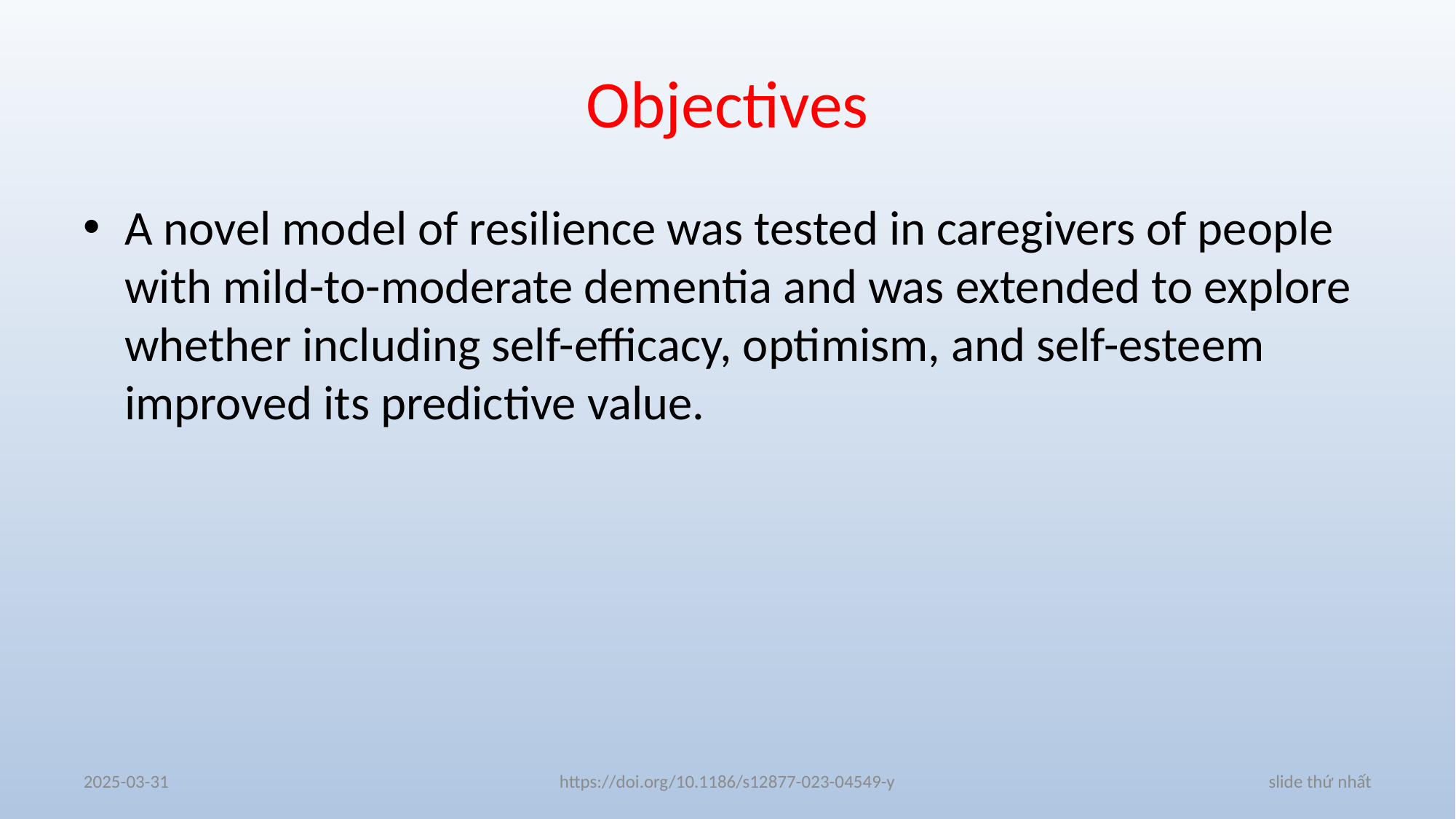

# Objectives
A novel model of resilience was tested in caregivers of people with mild-to-moderate dementia and was extended to explore whether including self-efficacy, optimism, and self-esteem improved its predictive value.
2025-03-31
https://doi.org/10.1186/s12877-023-04549-y
slide thứ nhất